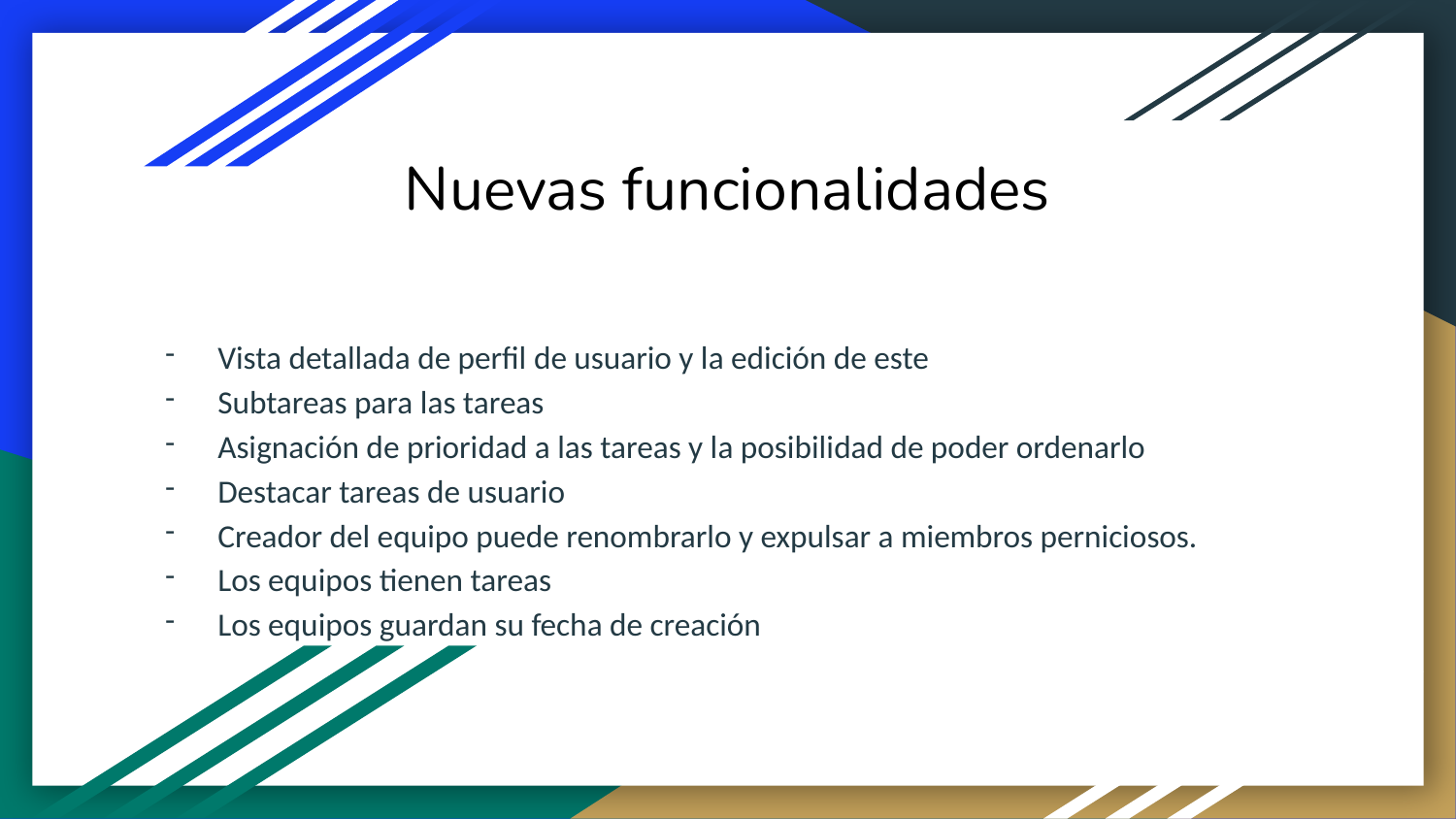

# Nuevas funcionalidades
Vista detallada de perfil de usuario y la edición de este
Subtareas para las tareas
Asignación de prioridad a las tareas y la posibilidad de poder ordenarlo
Destacar tareas de usuario
Creador del equipo puede renombrarlo y expulsar a miembros perniciosos.
Los equipos tienen tareas
Los equipos guardan su fecha de creación